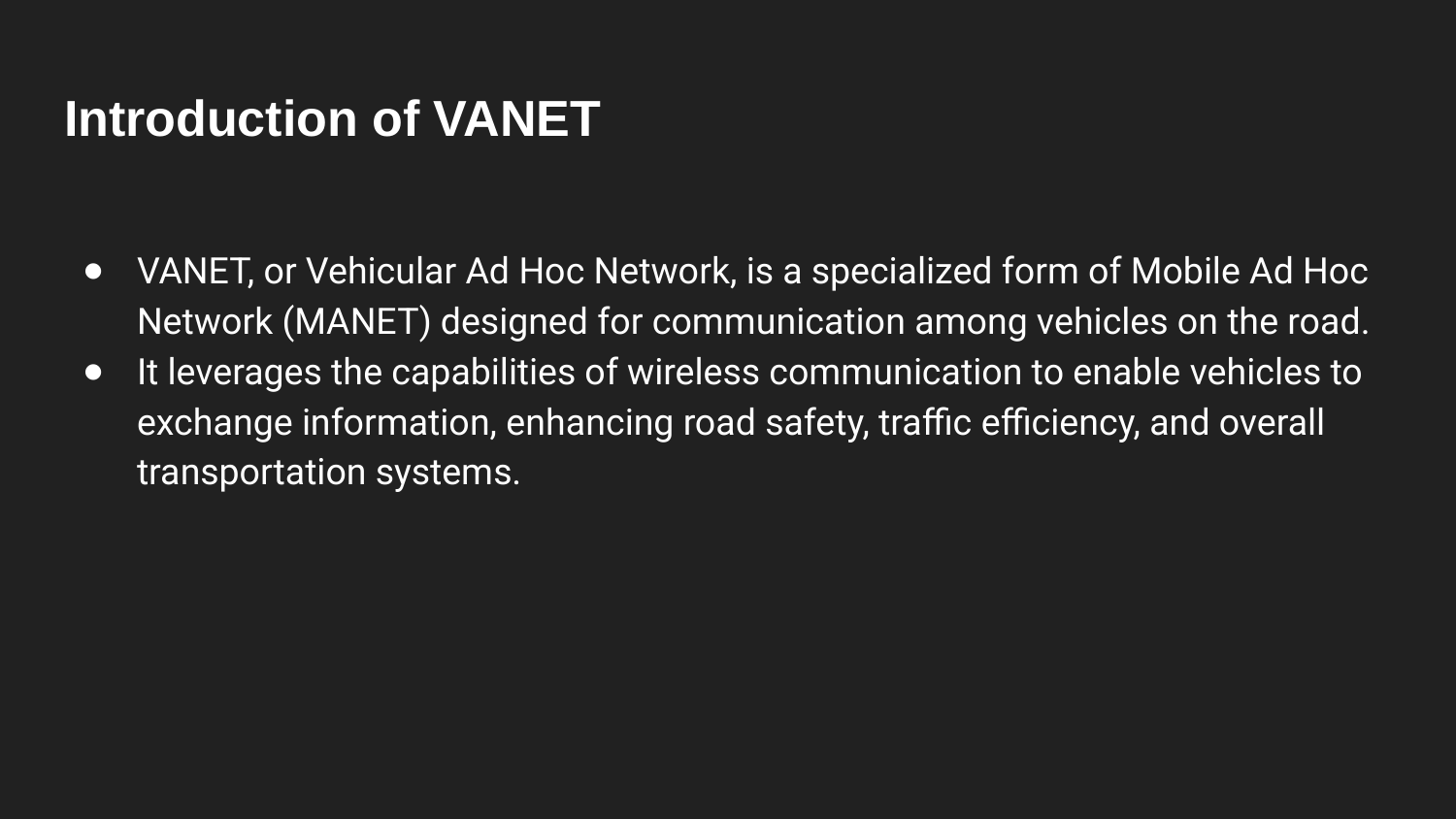

# Introduction of VANET
VANET, or Vehicular Ad Hoc Network, is a specialized form of Mobile Ad Hoc Network (MANET) designed for communication among vehicles on the road.
It leverages the capabilities of wireless communication to enable vehicles to exchange information, enhancing road safety, traffic efficiency, and overall transportation systems.